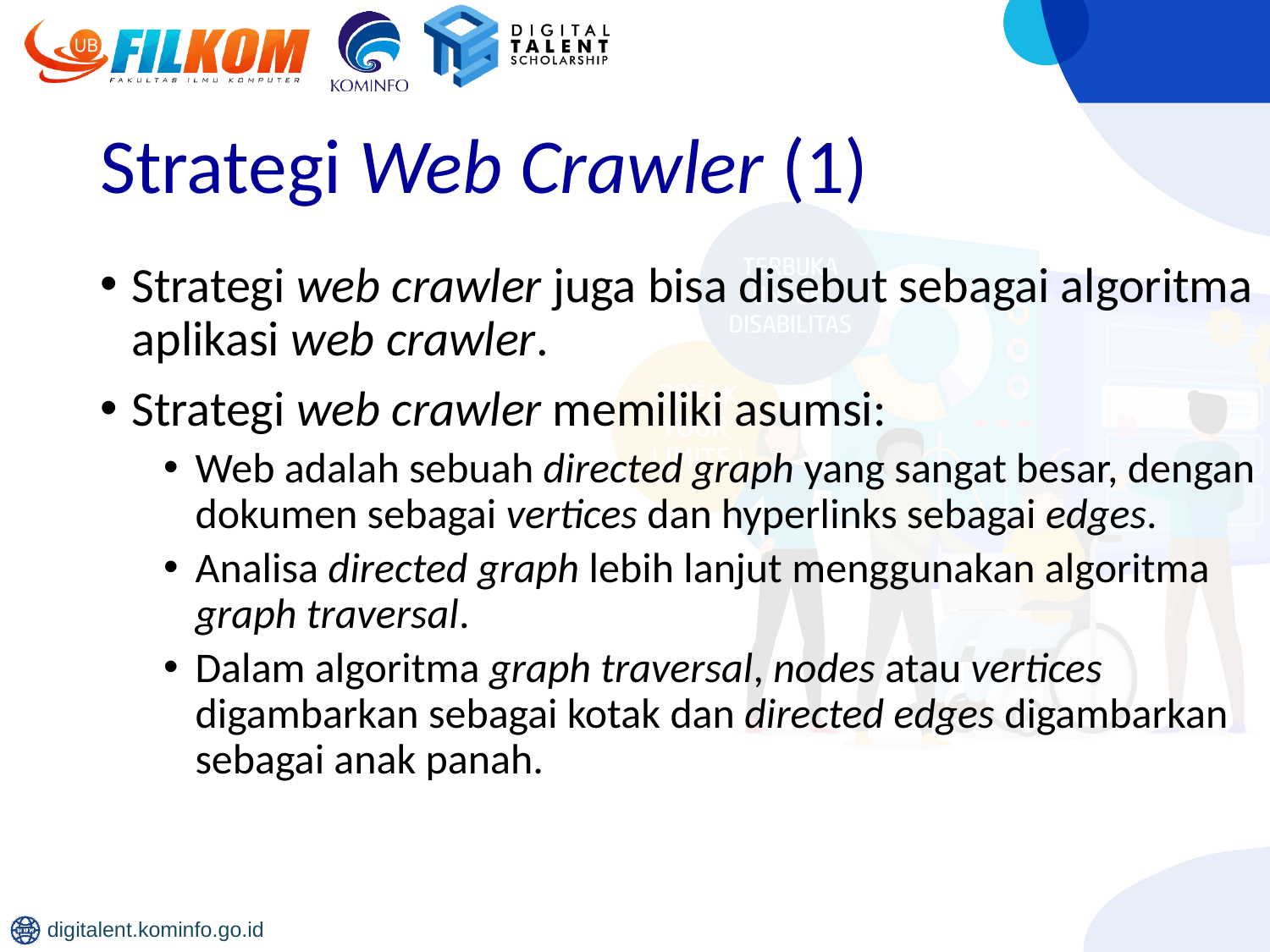

# Strategi Web Crawler (1)
Strategi web crawler juga bisa disebut sebagai algoritma aplikasi web crawler.
Strategi web crawler memiliki asumsi:
Web adalah sebuah directed graph yang sangat besar, dengan dokumen sebagai vertices dan hyperlinks sebagai edges.
Analisa directed graph lebih lanjut menggunakan algoritma graph traversal.
Dalam algoritma graph traversal, nodes atau vertices digambarkan sebagai kotak dan directed edges digambarkan sebagai anak panah.